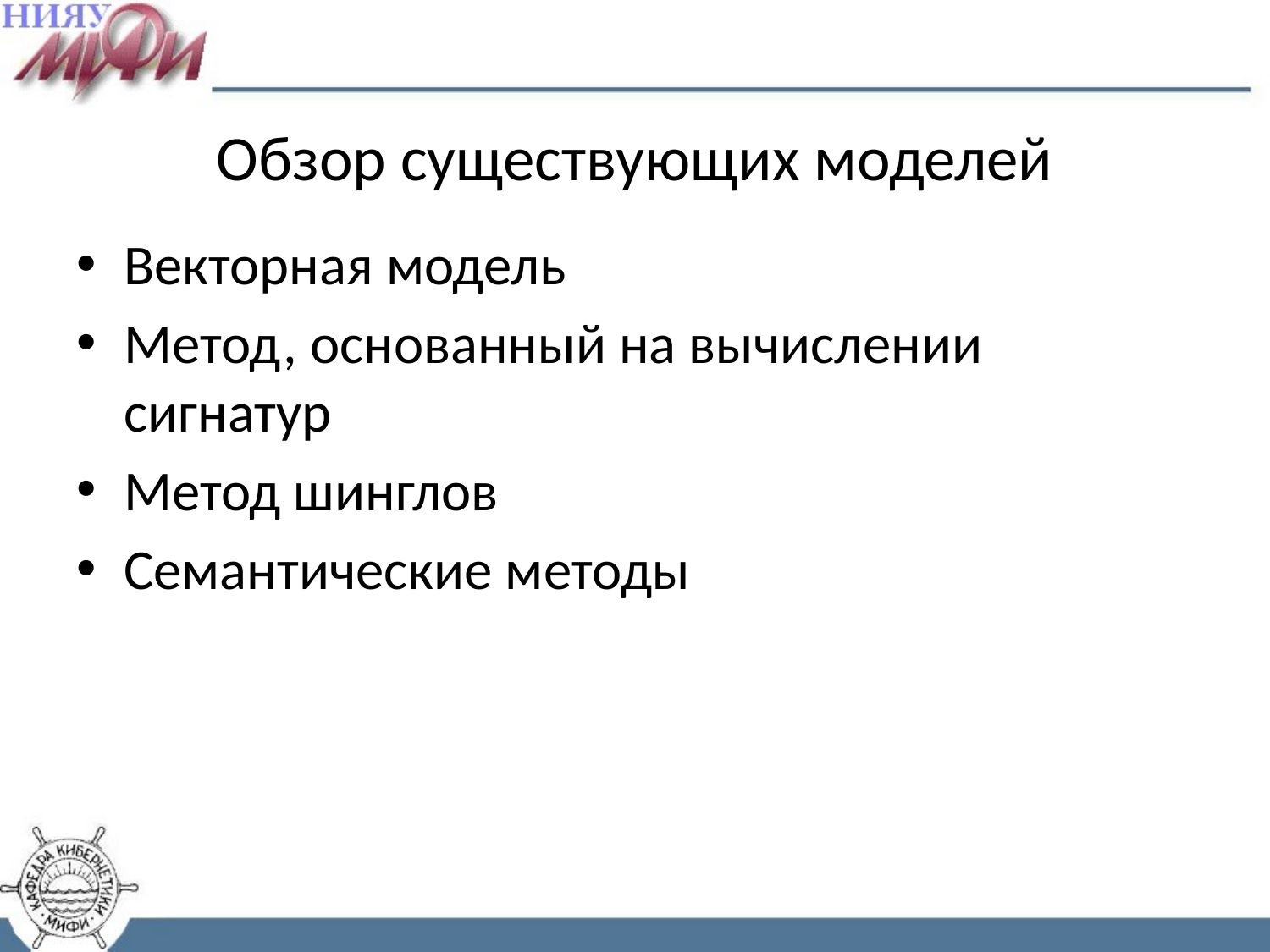

# Обзор существующих моделей
Векторная модель
Метод, основанный на вычислении сигнатур
Метод шинглов
Семантические методы